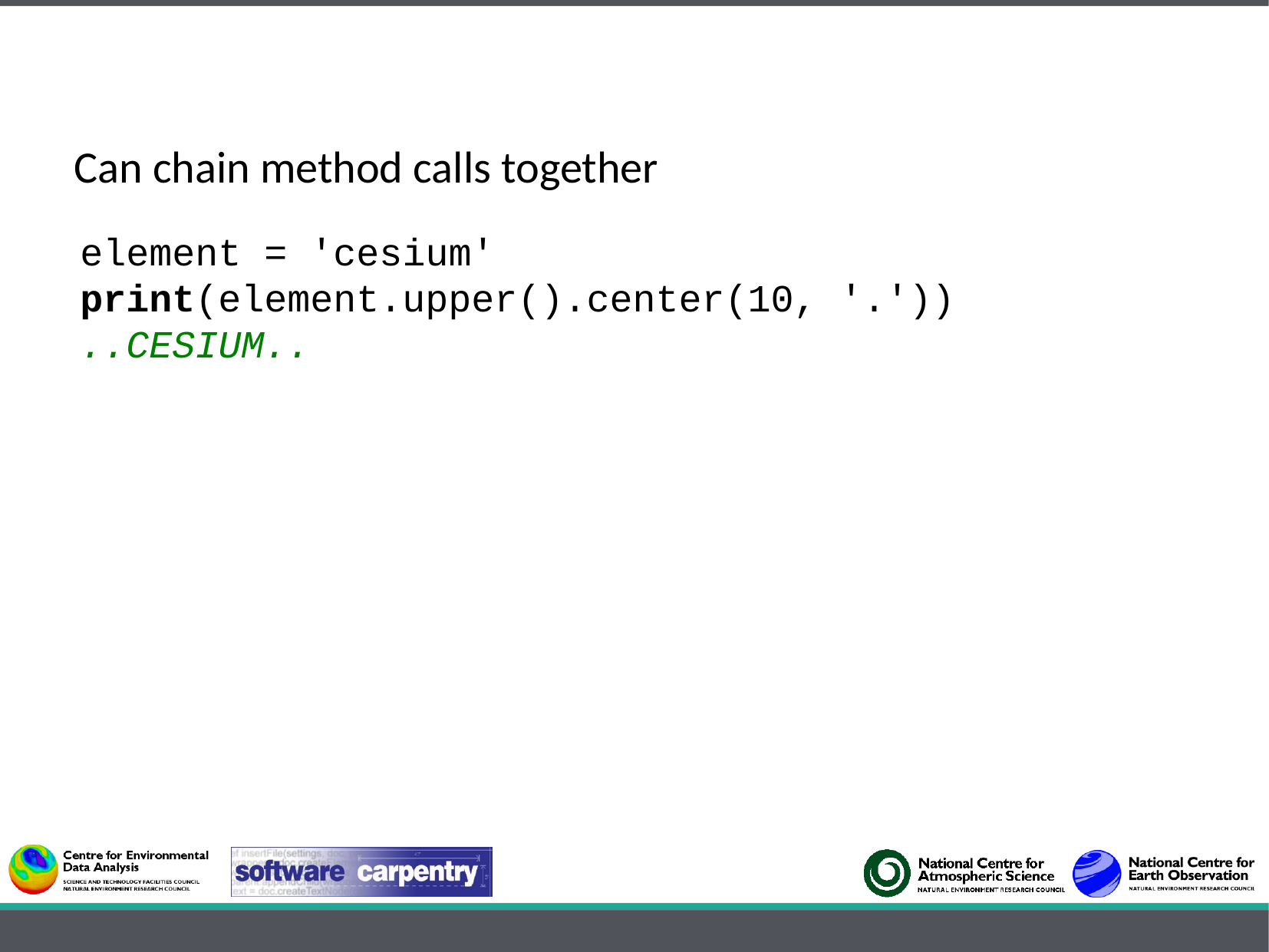

Can chain method calls together
element = 'cesium'
print(element.upper().center(10, '.'))
..CESIUM..